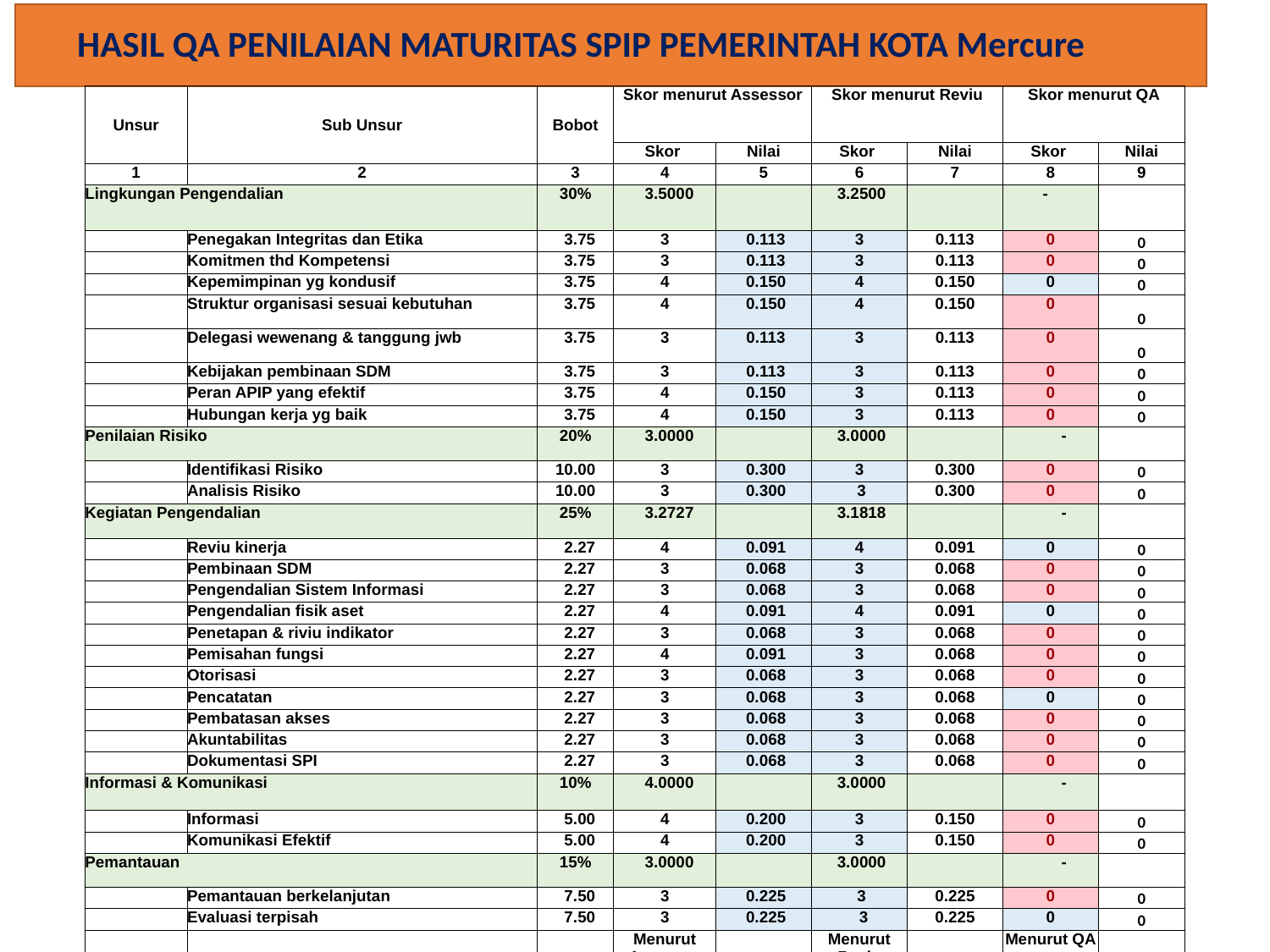

# HASIL QA PENILAIAN MATURITAS SPIP PEMERINTAH KOTA Mercure
| Unsur | Sub Unsur | Bobot | Skor menurut Assessor |  | Skor menurut Reviu |  | Skor menurut QA |  |
| --- | --- | --- | --- | --- | --- | --- | --- | --- |
|  |  |  | Skor | Nilai | Skor | Nilai | Skor | Nilai |
| 1 | 2 | 3 | 4 | 5 | 6 | 7 | 8 | 9 |
| Lingkungan Pengendalian |  | 30% | 3.5000 |  | 3.2500 |  | - |  |
| 50% | Penegakan Integritas dan Etika | 3.75 | 3 | 0.113 | 3 | 0.113 | 0 | 0 |
| 1.05 | Komitmen thd Kompetensi | 3.75 | 3 | 0.113 | 3 | 0.113 | 0 | 0 |
|  | Kepemimpinan yg kondusif | 3.75 | 4 | 0.150 | 4 | 0.150 | 0 | 0 |
|  | Struktur organisasi sesuai kebutuhan | 3.75 | 4 | 0.150 | 4 | 0.150 | 0 | 0 |
|  | Delegasi wewenang & tanggung jwb | 3.75 | 3 | 0.113 | 3 | 0.113 | 0 | 0 |
|  | Kebijakan pembinaan SDM | 3.75 | 3 | 0.113 | 3 | 0.113 | 0 | 0 |
|  | Peran APIP yang efektif | 3.75 | 4 | 0.150 | 3 | 0.113 | 0 | 0 |
|  | Hubungan kerja yg baik | 3.75 | 4 | 0.150 | 3 | 0.113 | 0 | 0 |
| Penilaian Risiko |  | 20% | 3.0000 |  | 3.0000 |  | - |  |
| 0% | Identifikasi Risiko | 10.00 | 3 | 0.300 | 3 | 0.300 | 0 | 0 |
| 0.6 | Analisis Risiko | 10.00 | 3 | 0.300 | 3 | 0.300 | 0 | 0 |
| Kegiatan Pengendalian |  | 25% | 3.2727 |  | 3.1818 |  | - |  |
| 0% | Reviu kinerja | 2.27 | 4 | 0.091 | 4 | 0.091 | 0 | 0 |
| 0.8182 | Pembinaan SDM | 2.27 | 3 | 0.068 | 3 | 0.068 | 0 | 0 |
|  | Pengendalian Sistem Informasi | 2.27 | 3 | 0.068 | 3 | 0.068 | 0 | 0 |
|  | Pengendalian fisik aset | 2.27 | 4 | 0.091 | 4 | 0.091 | 0 | 0 |
|  | Penetapan & riviu indikator | 2.27 | 3 | 0.068 | 3 | 0.068 | 0 | 0 |
|  | Pemisahan fungsi | 2.27 | 4 | 0.091 | 3 | 0.068 | 0 | 0 |
|  | Otorisasi | 2.27 | 3 | 0.068 | 3 | 0.068 | 0 | 0 |
|  | Pencatatan | 2.27 | 3 | 0.068 | 3 | 0.068 | 0 | 0 |
|  | Pembatasan akses | 2.27 | 3 | 0.068 | 3 | 0.068 | 0 | 0 |
|  | Akuntabilitas | 2.27 | 3 | 0.068 | 3 | 0.068 | 0 | 0 |
|  | Dokumentasi SPI | 2.27 | 3 | 0.068 | 3 | 0.068 | 0 | 0 |
| Informasi & Komunikasi |  | 10% | 4.0000 |  | 3.0000 |  | - |  |
| 0% | Informasi | 5.00 | 4 | 0.200 | 3 | 0.150 | 0 | 0 |
| 0.4 | Komunikasi Efektif | 5.00 | 4 | 0.200 | 3 | 0.150 | 0 | 0 |
| Pemantauan |  | 15% | 3.0000 |  | 3.0000 |  | - |  |
| 0% | Pemantauan berkelanjutan | 7.50 | 3 | 0.225 | 3 | 0.225 | 0 | 0 |
| 0.45 | Evaluasi terpisah | 7.50 | 3 | 0.225 | 3 | 0.225 | 0 | 0 |
|  |  |  | Menurut Assessor |  | Menurut Reviu |  | Menurut QA |  |
|  | Skor SPIP |  | 3.3182 |  | 3.1205 |  | - |  |